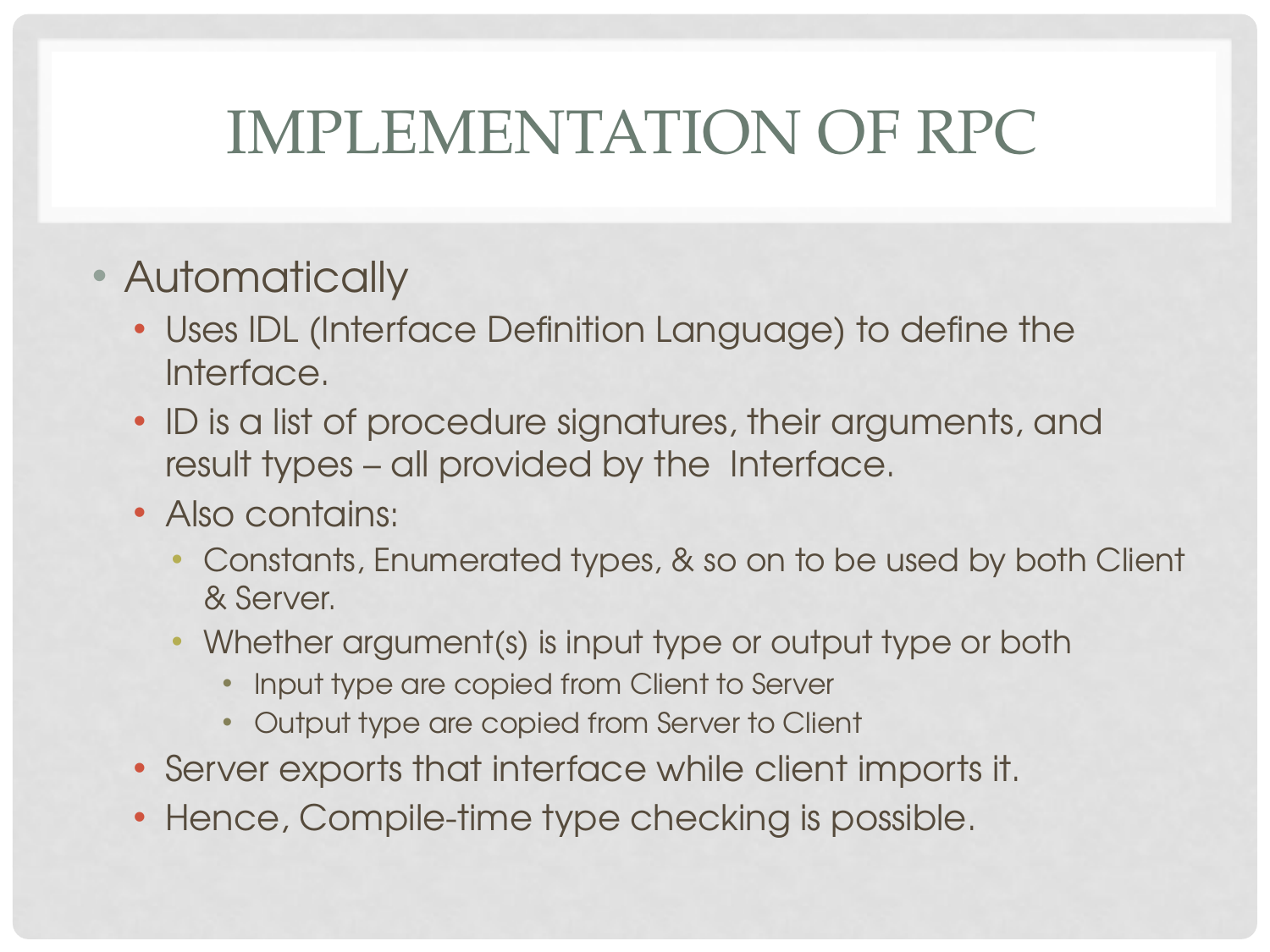

# Implementation of rpc
Automatically
Uses IDL (Interface Definition Language) to define the Interface.
ID is a list of procedure signatures, their arguments, and result types – all provided by the  Interface.
Also contains:
Constants, Enumerated types, & so on to be used by both Client & Server.
Whether argument(s) is input type or output type or both
Input type are copied from Client to Server
Output type are copied from Server to Client
Server exports that interface while client imports it.
Hence, Compile-time type checking is possible.